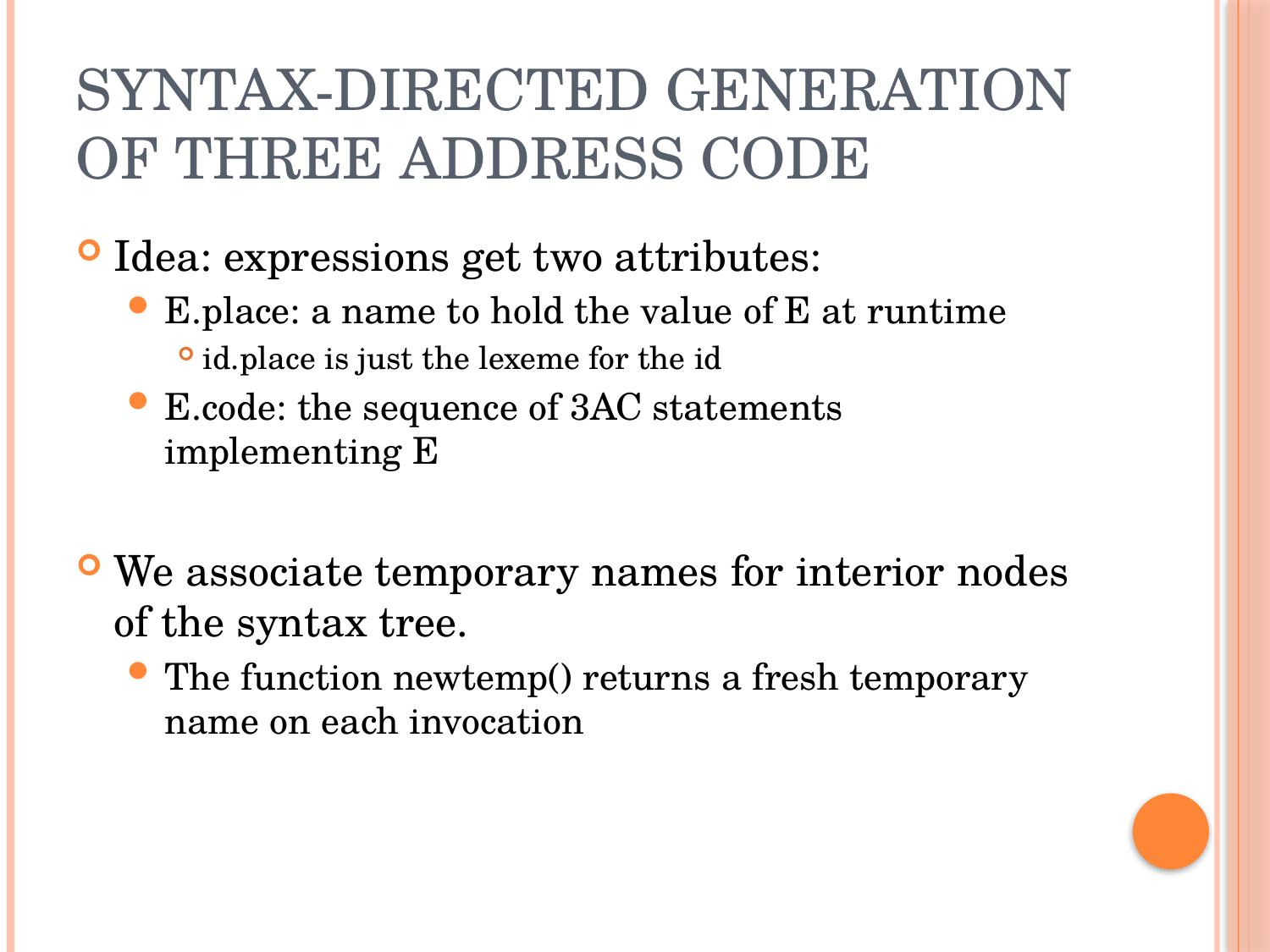

# Syntax-directed generation of Three Address Code
Idea: expressions get two attributes:
E.place: a name to hold the value of E at runtime
id.place is just the lexeme for the id
E.code: the sequence of 3AC statements implementing E

We associate temporary names for interior nodes of the syntax tree.
The function newtemp() returns a fresh temporary name on each invocation

40